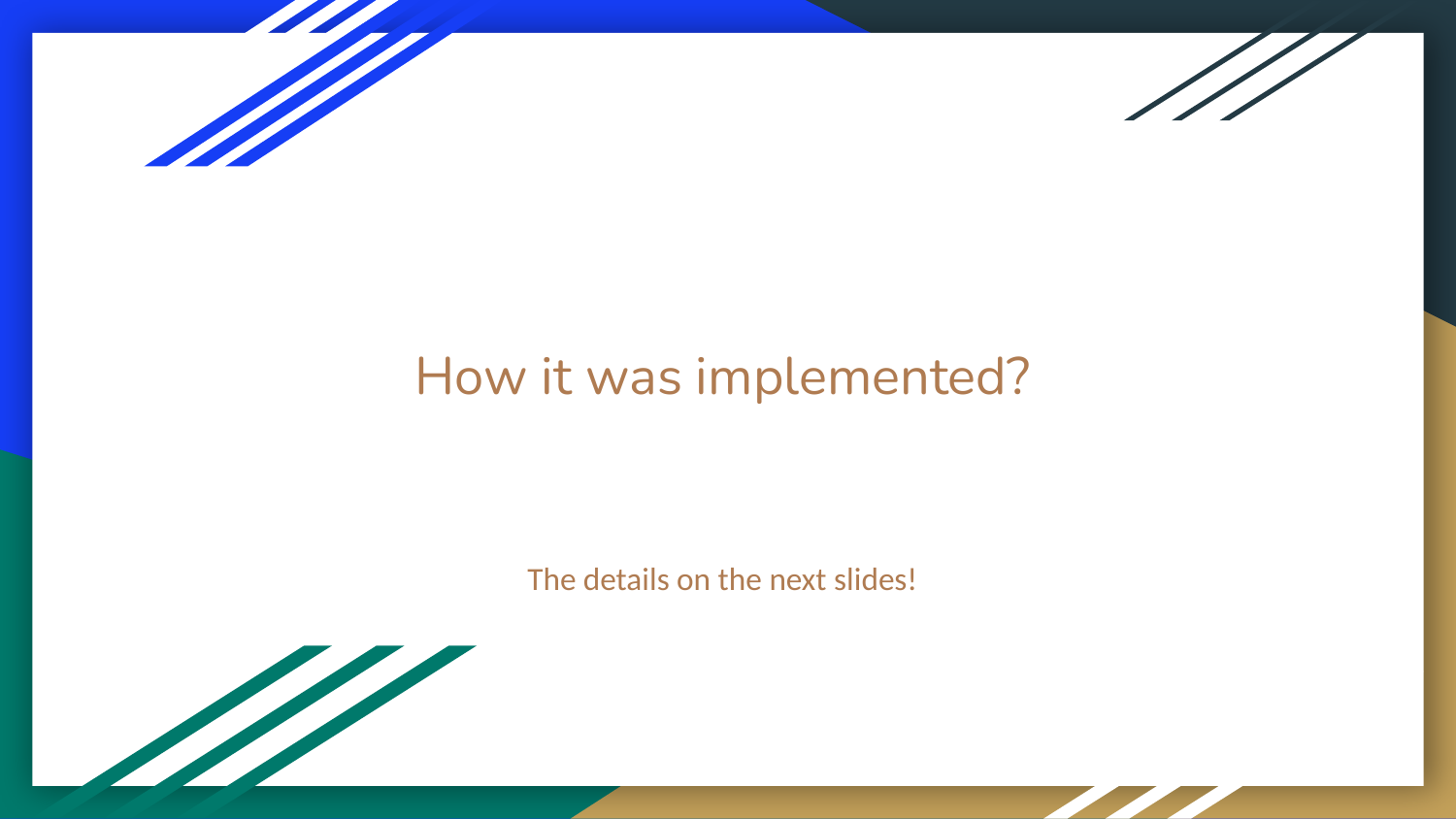

# How it was implemented?

The details on the next slides!